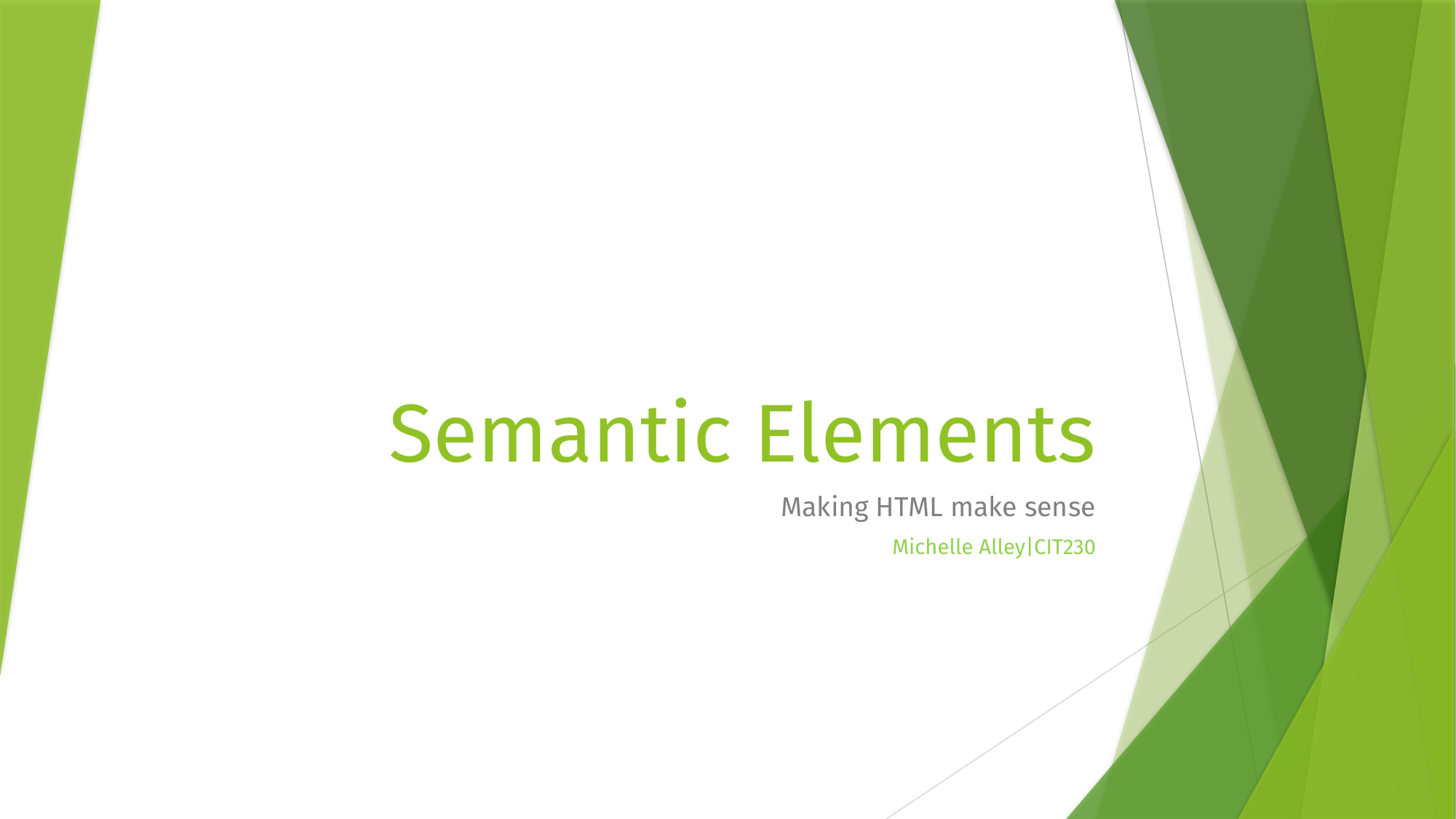

# Semantic Elements
Making HTML make sense
Michelle Alley|CIT230